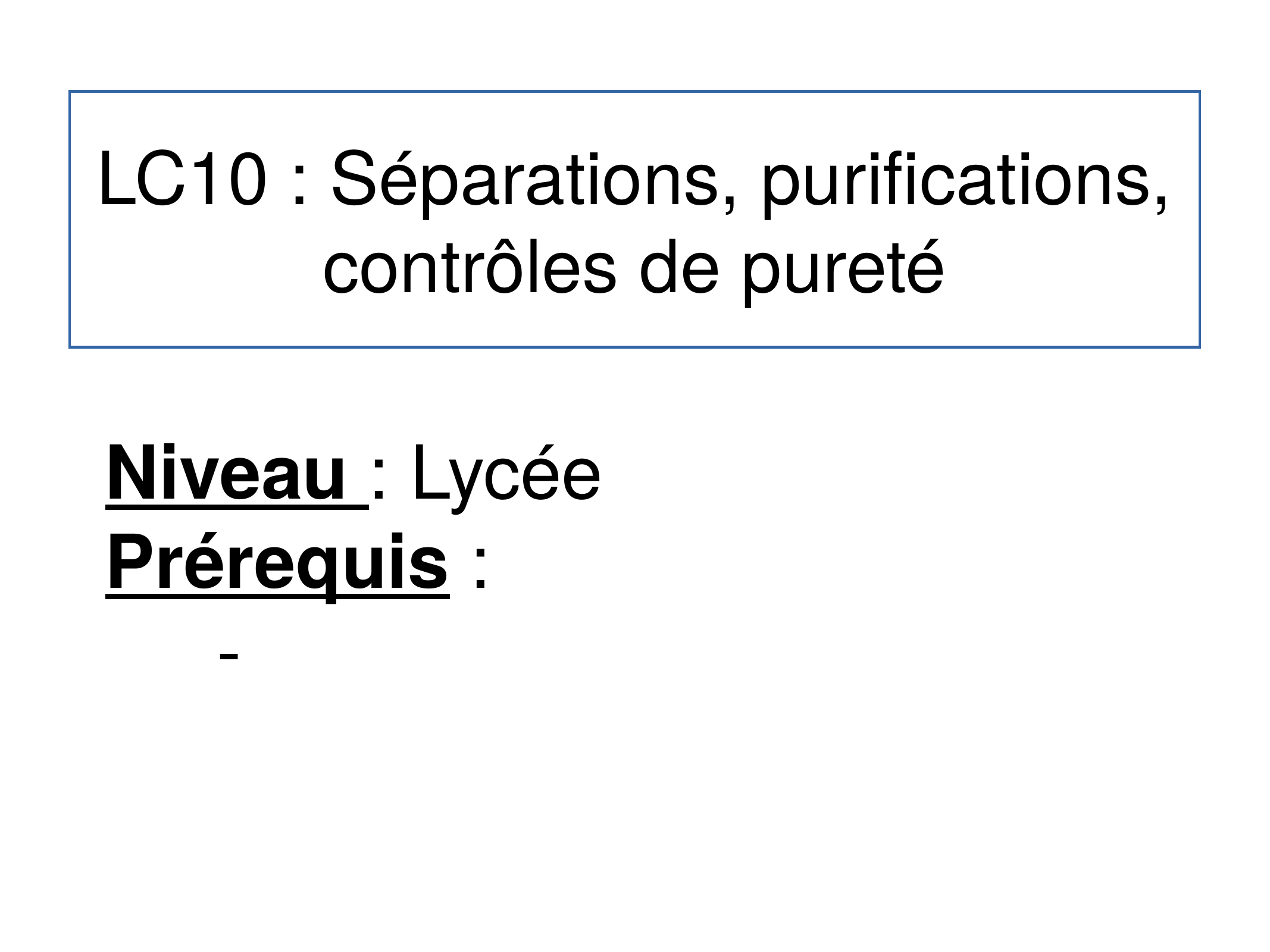

# LC10 : Séparations, purifications, contrôles de pureté
Niveau : Lycée
Prérequis :
-
1